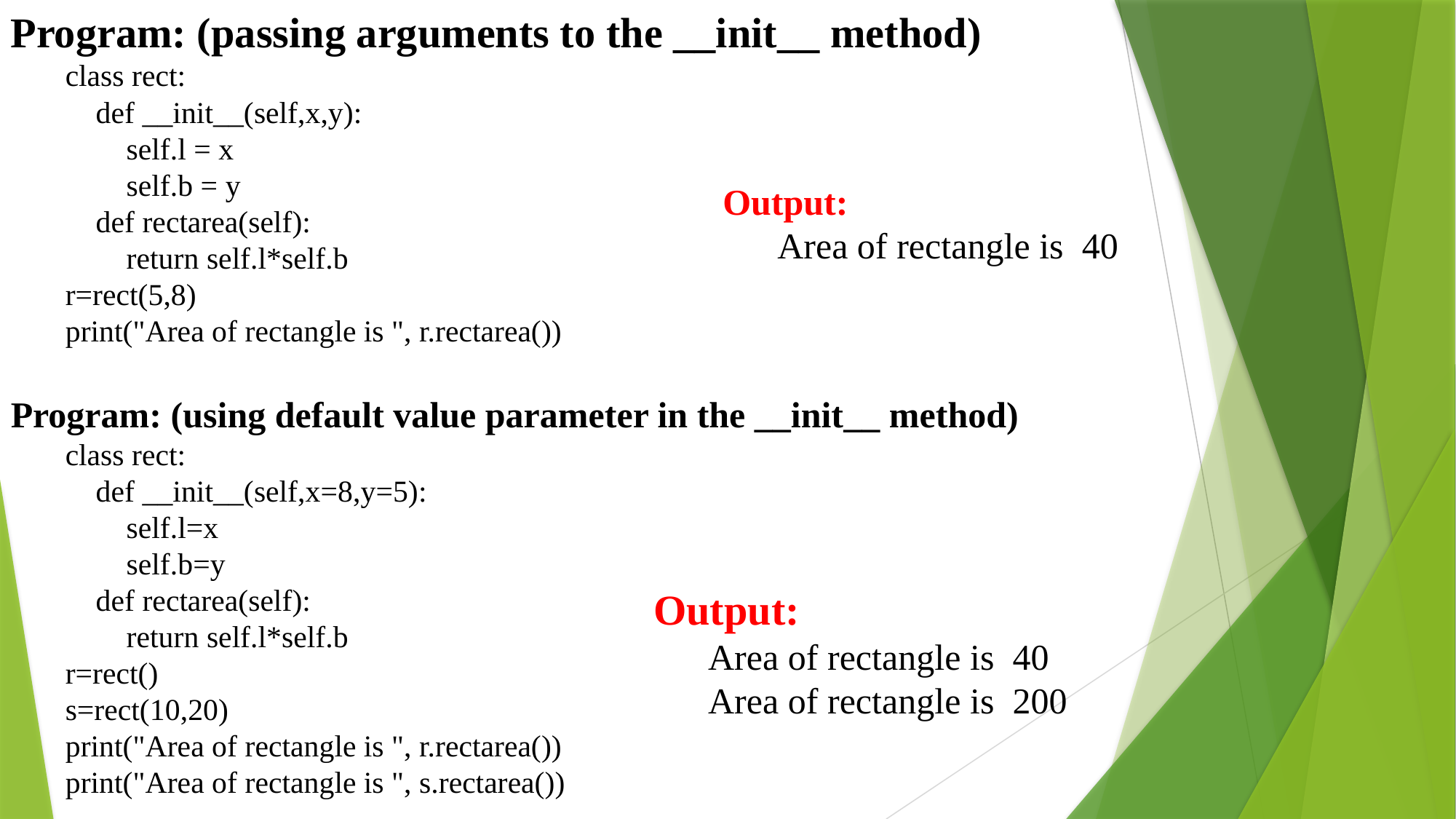

Program: (passing arguments to the __init__ method)
class rect:
    def __init__(self,x,y):
        self.l = x
        self.b = y
    def rectarea(self):
        return self.l*self.b
r=rect(5,8)
print("Area of rectangle is ", r.rectarea())

Program: (using default value parameter in the __init__ method)
class rect:
    def __init__(self,x=8,y=5):
        self.l=x
        self.b=y
    def rectarea(self):
        return self.l*self.b
r=rect()
s=rect(10,20)
print("Area of rectangle is ", r.rectarea())
print("Area of rectangle is ", s.rectarea())
Output:
Area of rectangle is  40
Output:
Area of rectangle is  40
Area of rectangle is  200